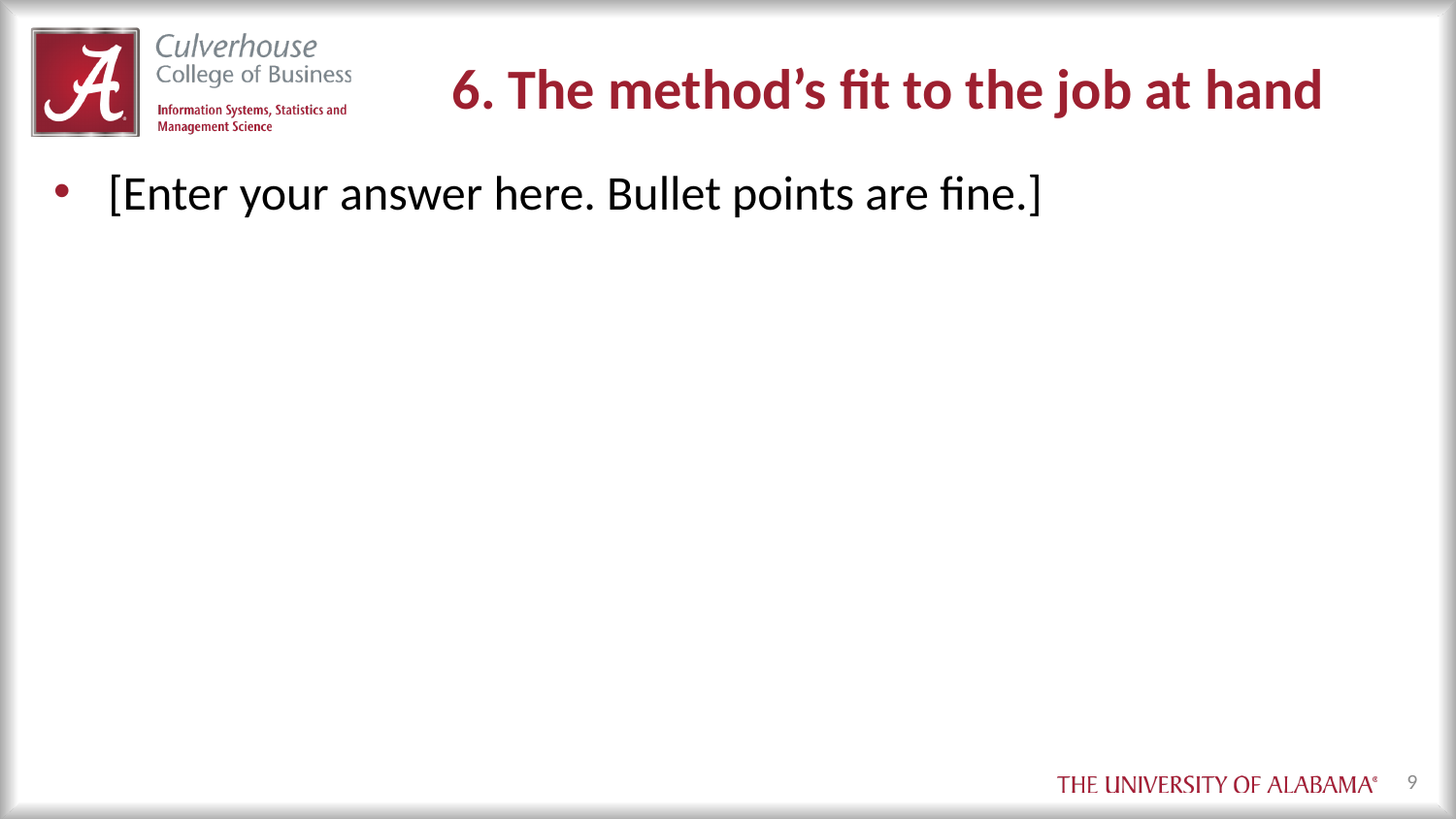

# 6. The method’s fit to the job at hand
[Enter your answer here. Bullet points are fine.]
9